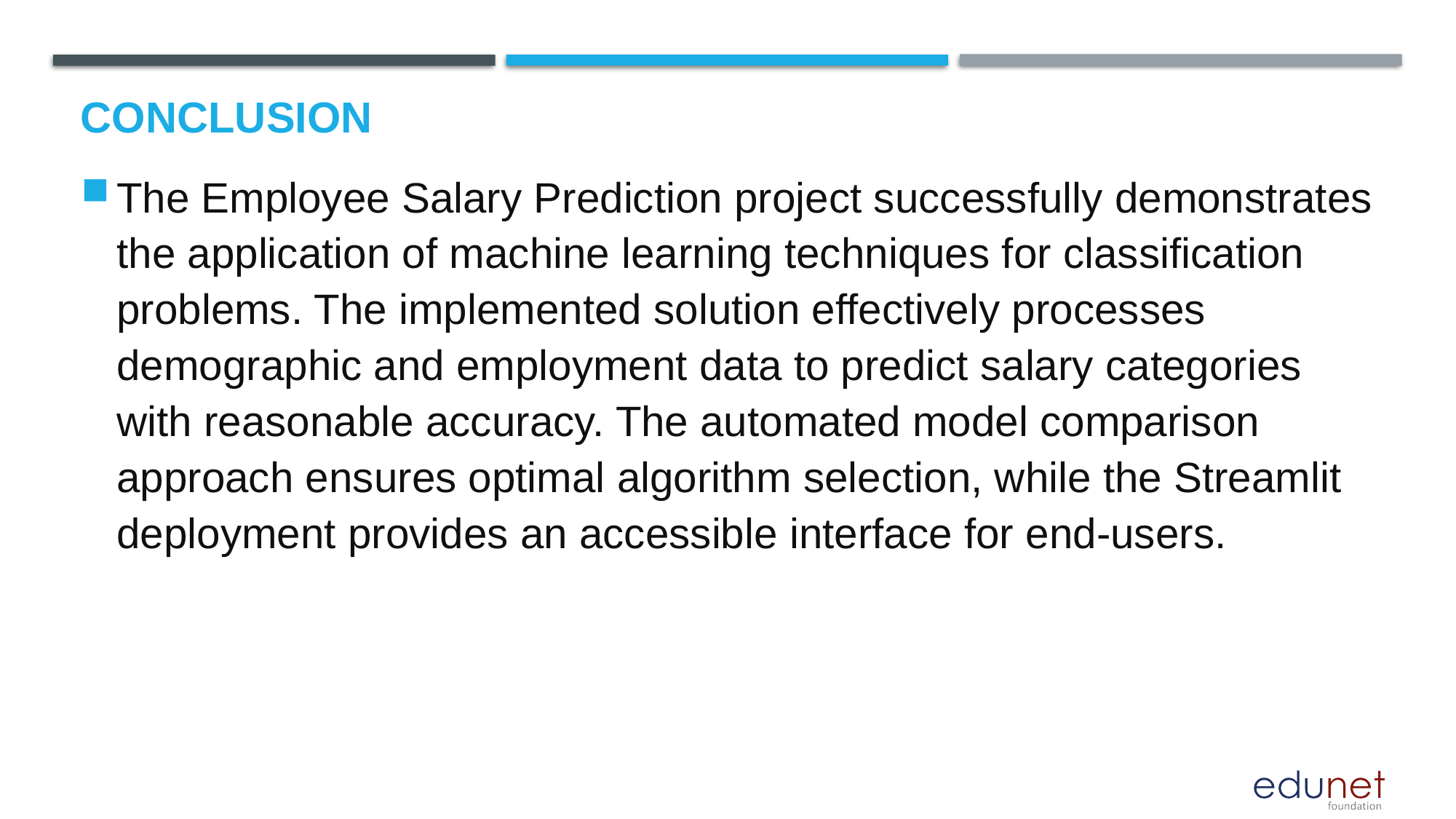

# Conclusion
The Employee Salary Prediction project successfully demonstrates the application of machine learning techniques for classification problems. The implemented solution effectively processes demographic and employment data to predict salary categories with reasonable accuracy. The automated model comparison approach ensures optimal algorithm selection, while the Streamlit deployment provides an accessible interface for end-users.